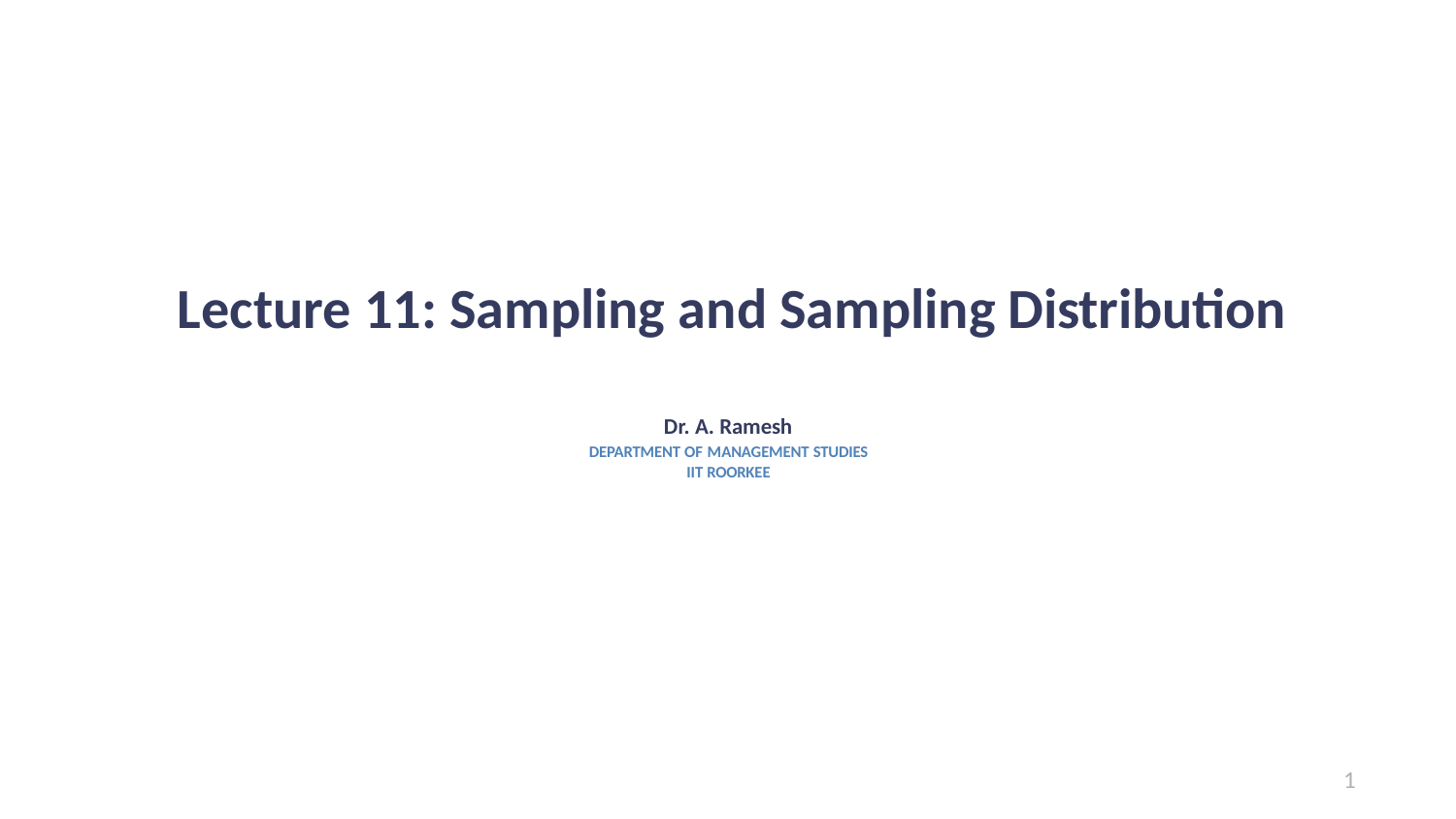

# Lecture 11: Sampling and Sampling Distribution
Dr. A. Ramesh
DEPARTMENT OF MANAGEMENT STUDIES IIT ROORKEE
1